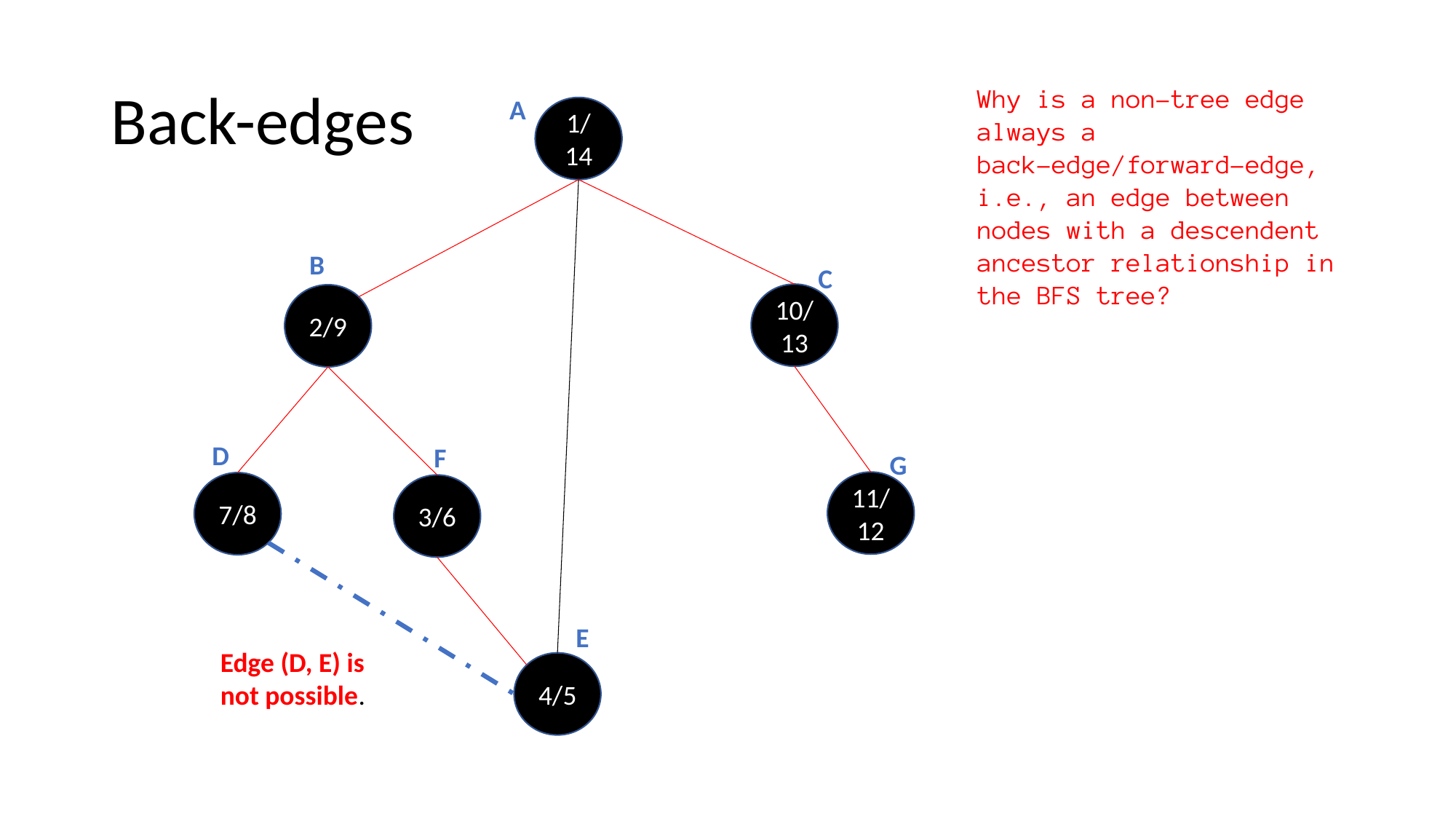

# Back-edges
Why is a non-tree edge always a back-edge/forward-edge, i.e., an edge between nodes with a descendent ancestor relationship in the BFS tree?
A
1/
14
B
C
10/13
2/9
D
F
G
11/12
7/8
3/6
E
Edge (D, E) is not possible.
4/5